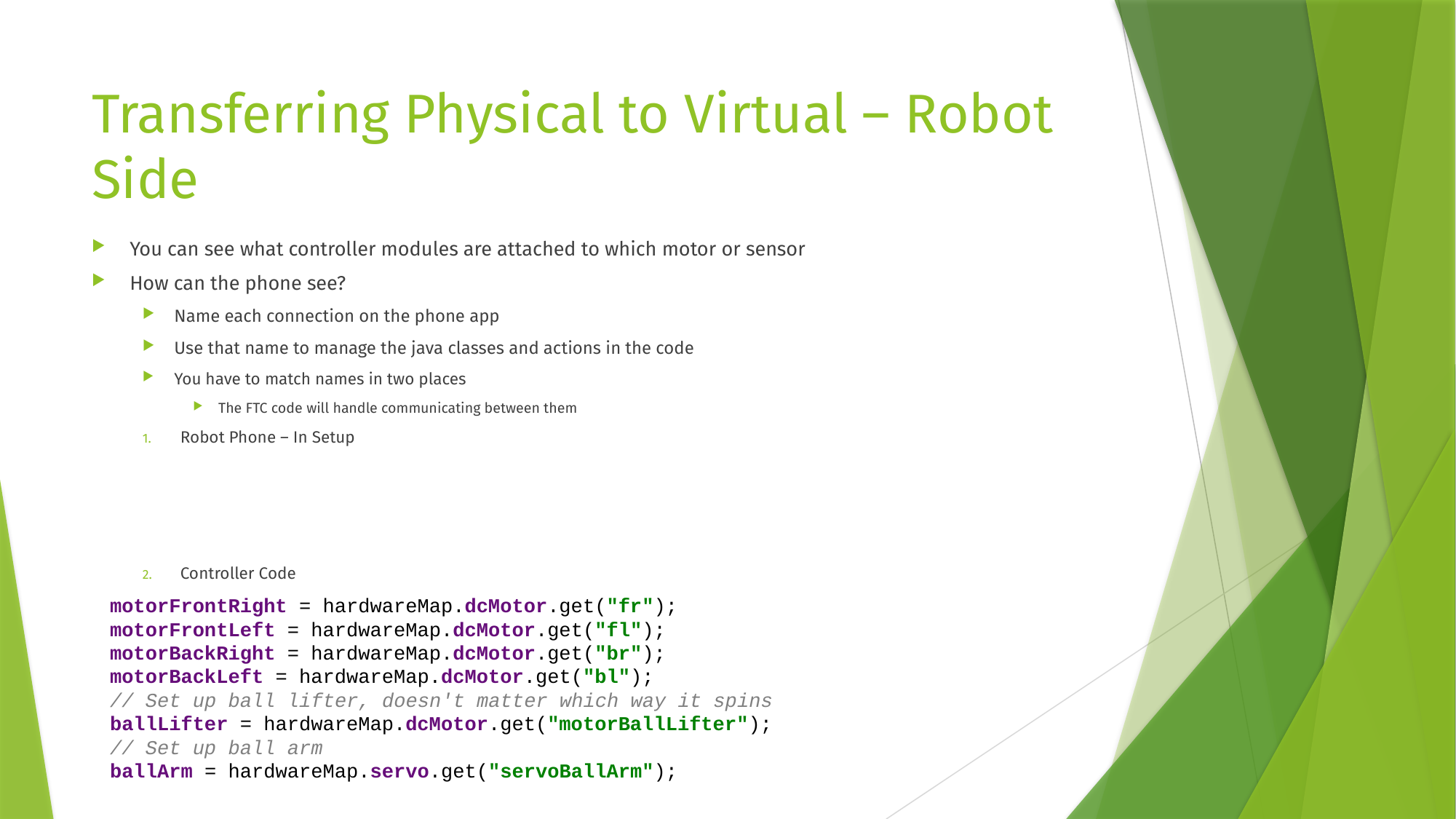

# Transferring Physical to Virtual – Robot Side
You can see what controller modules are attached to which motor or sensor
How can the phone see?
Name each connection on the phone app
Use that name to manage the java classes and actions in the code
You have to match names in two places
The FTC code will handle communicating between them
Robot Phone – In Setup

Controller Code
 motorFrontRight = hardwareMap.dcMotor.get("fr");
 motorFrontLeft = hardwareMap.dcMotor.get("fl");
 motorBackRight = hardwareMap.dcMotor.get("br");
 motorBackLeft = hardwareMap.dcMotor.get("bl");
 // Set up ball lifter, doesn't matter which way it spins
 ballLifter = hardwareMap.dcMotor.get("motorBallLifter");
 // Set up ball arm
 ballArm = hardwareMap.servo.get("servoBallArm");